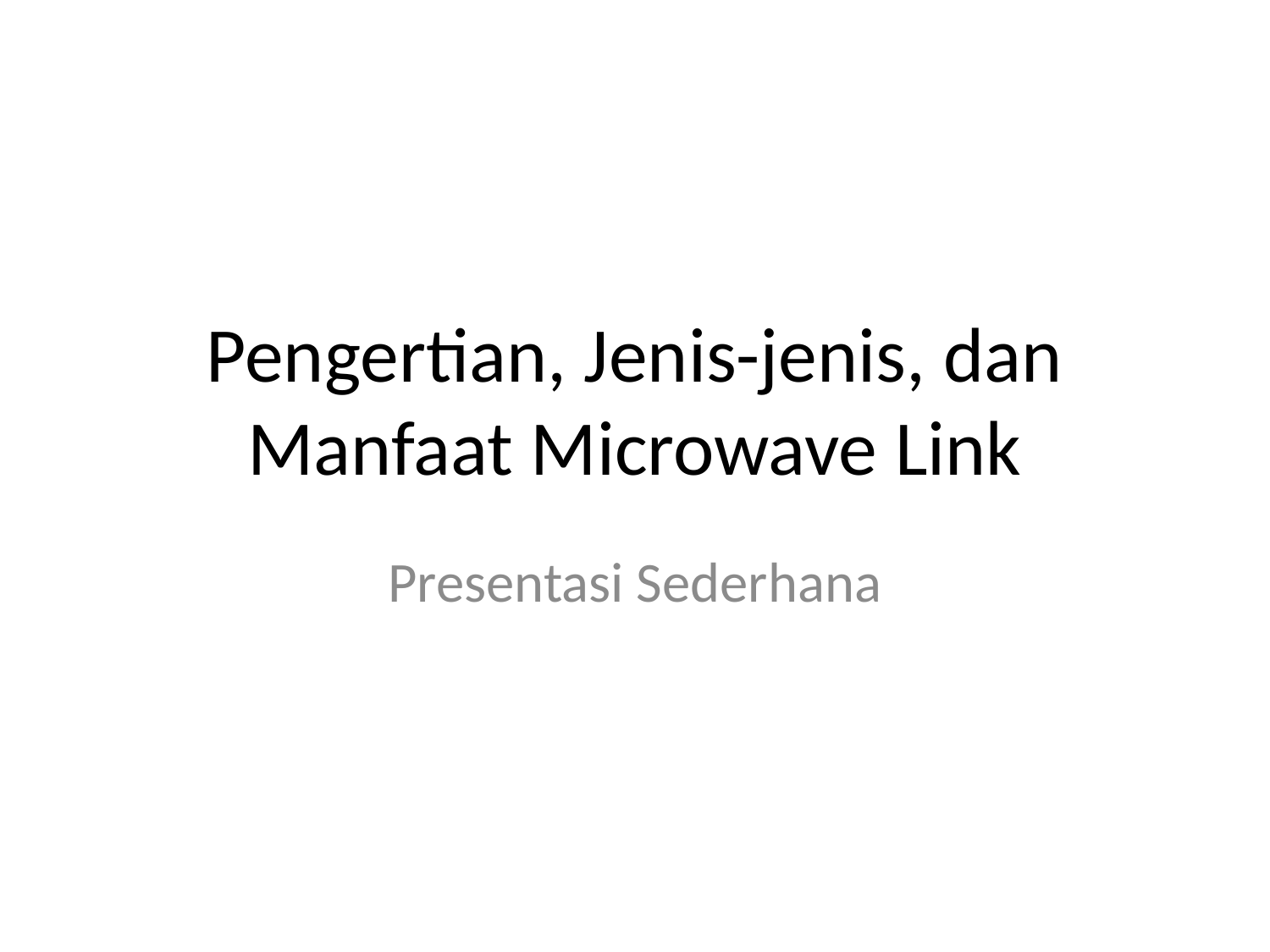

# Pengertian, Jenis-jenis, dan Manfaat Microwave Link
Presentasi Sederhana